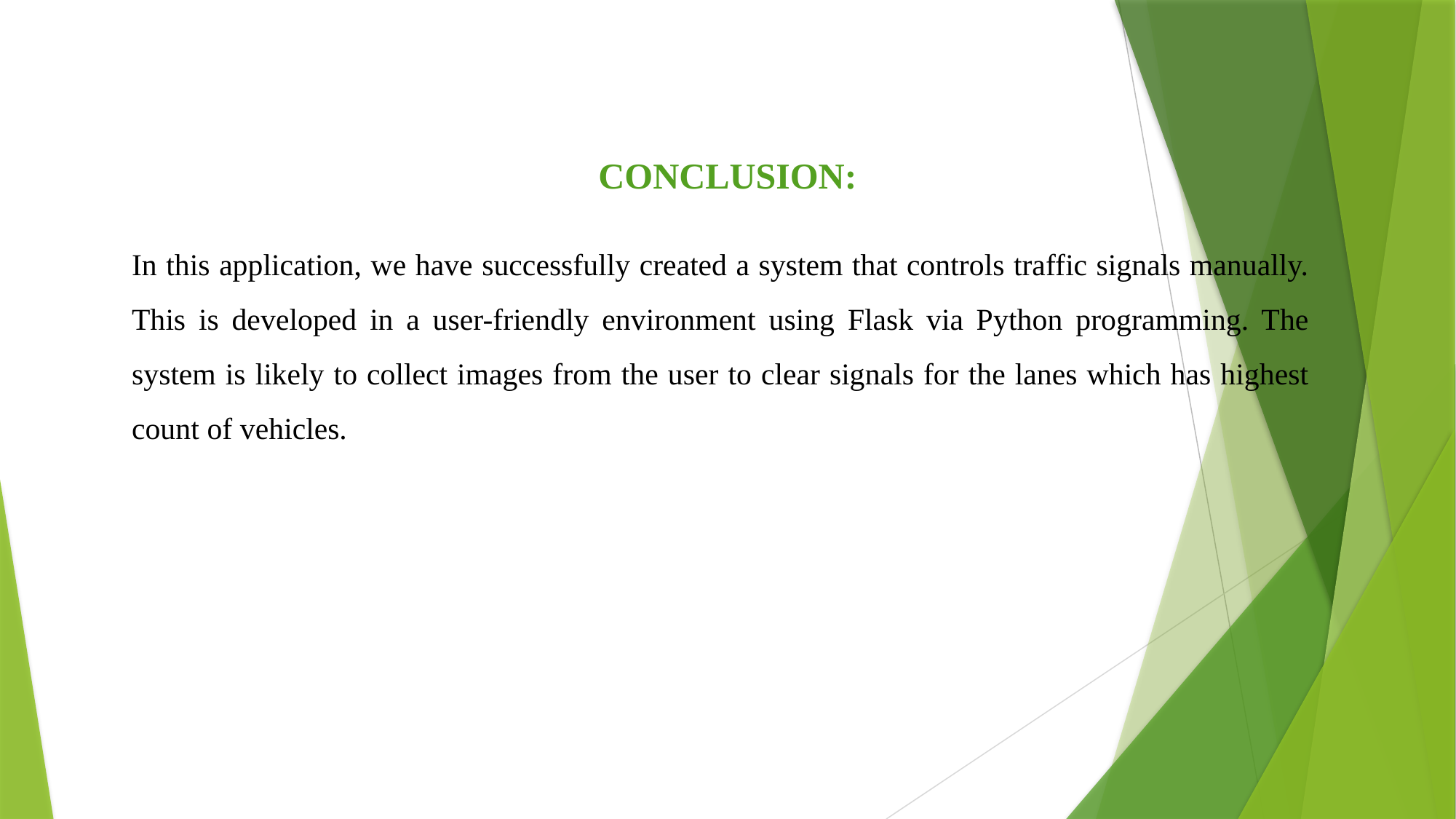

CONCLUSION:
In this application, we have successfully created a system that controls traffic signals manually. This is developed in a user-friendly environment using Flask via Python programming. The system is likely to collect images from the user to clear signals for the lanes which has highest count of vehicles.